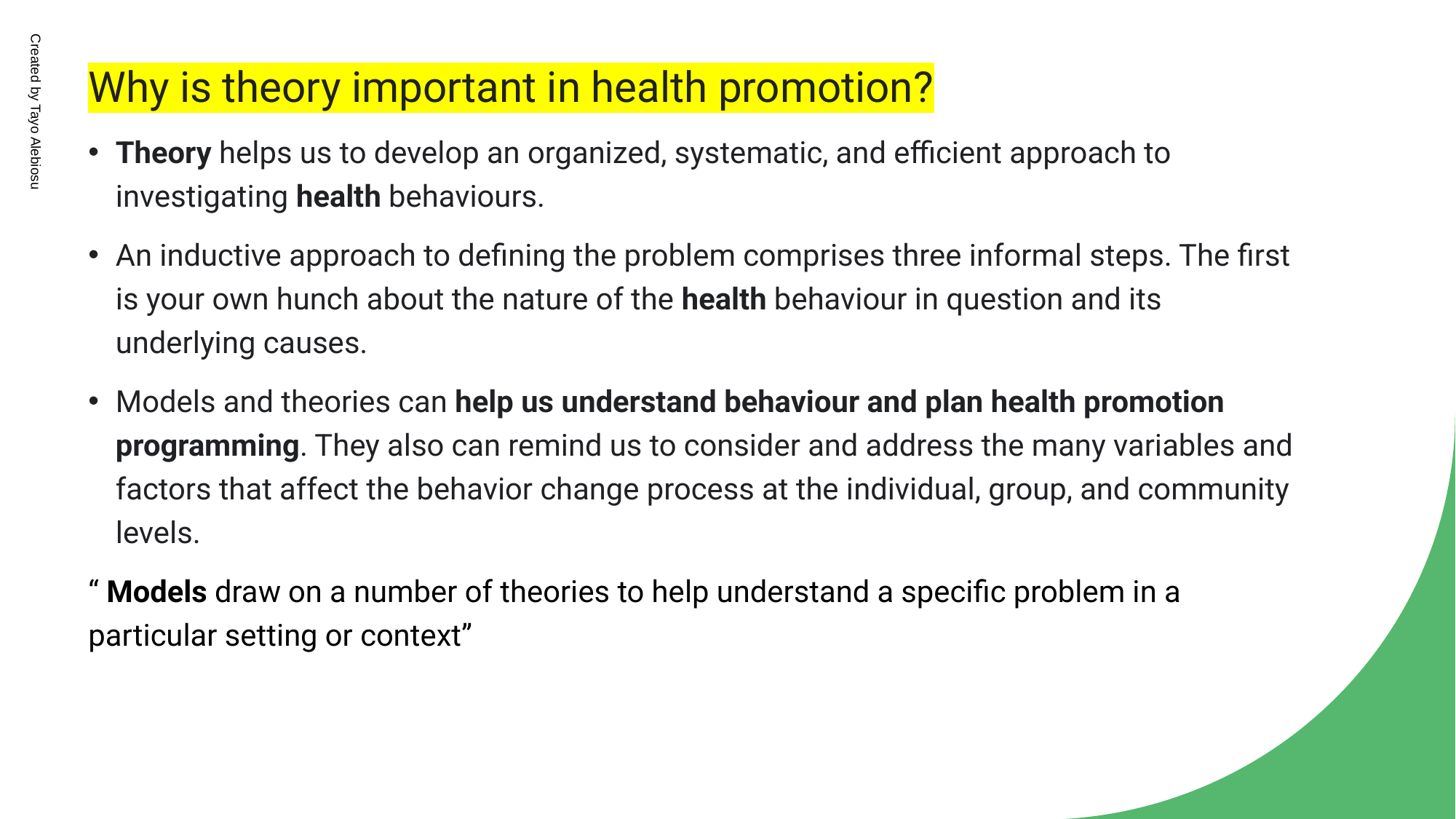

Why is theory important in health promotion?
Theory helps us to develop an organized, systematic, and efficient approach to investigating health behaviours.
An inductive approach to defining the problem comprises three informal steps. The first is your own hunch about the nature of the health behaviour in question and its underlying causes.
Models and theories can help us understand behaviour and plan health promotion programming. They also can remind us to consider and address the many variables and factors that affect the behavior change process at the individual, group, and community levels.
“ Models draw on a number of theories to help understand a specific problem in a particular setting or context”

Created by Tayo Alebiosu